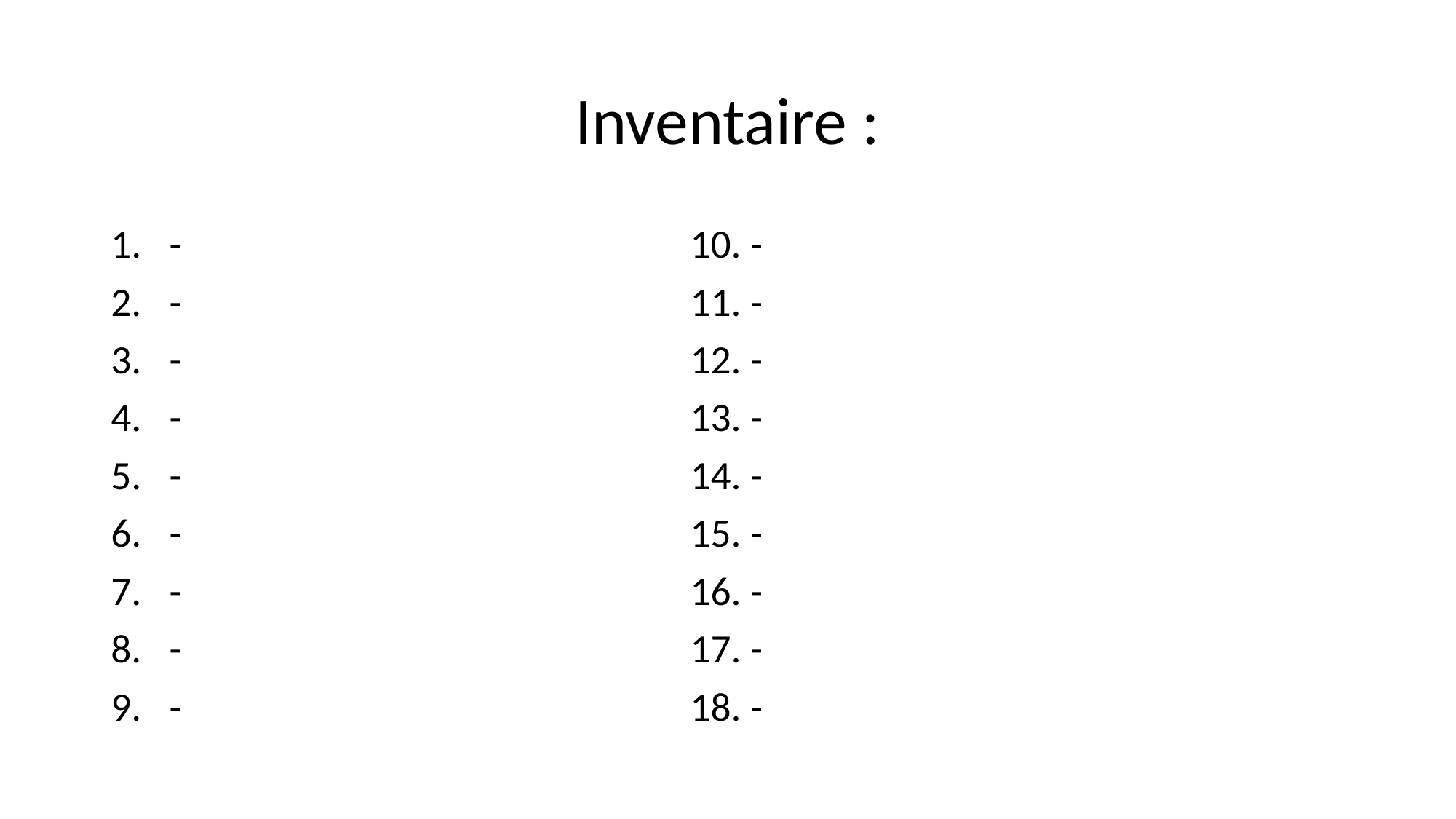

# Inventaire :
-                                                        10. -
-                                                        11. -
-                                                        12. -
-                                                        13. -
-                                                        14. -
-                                                        15. -
-                                                        16. -
-                                                        17. -
-                                                        18. -